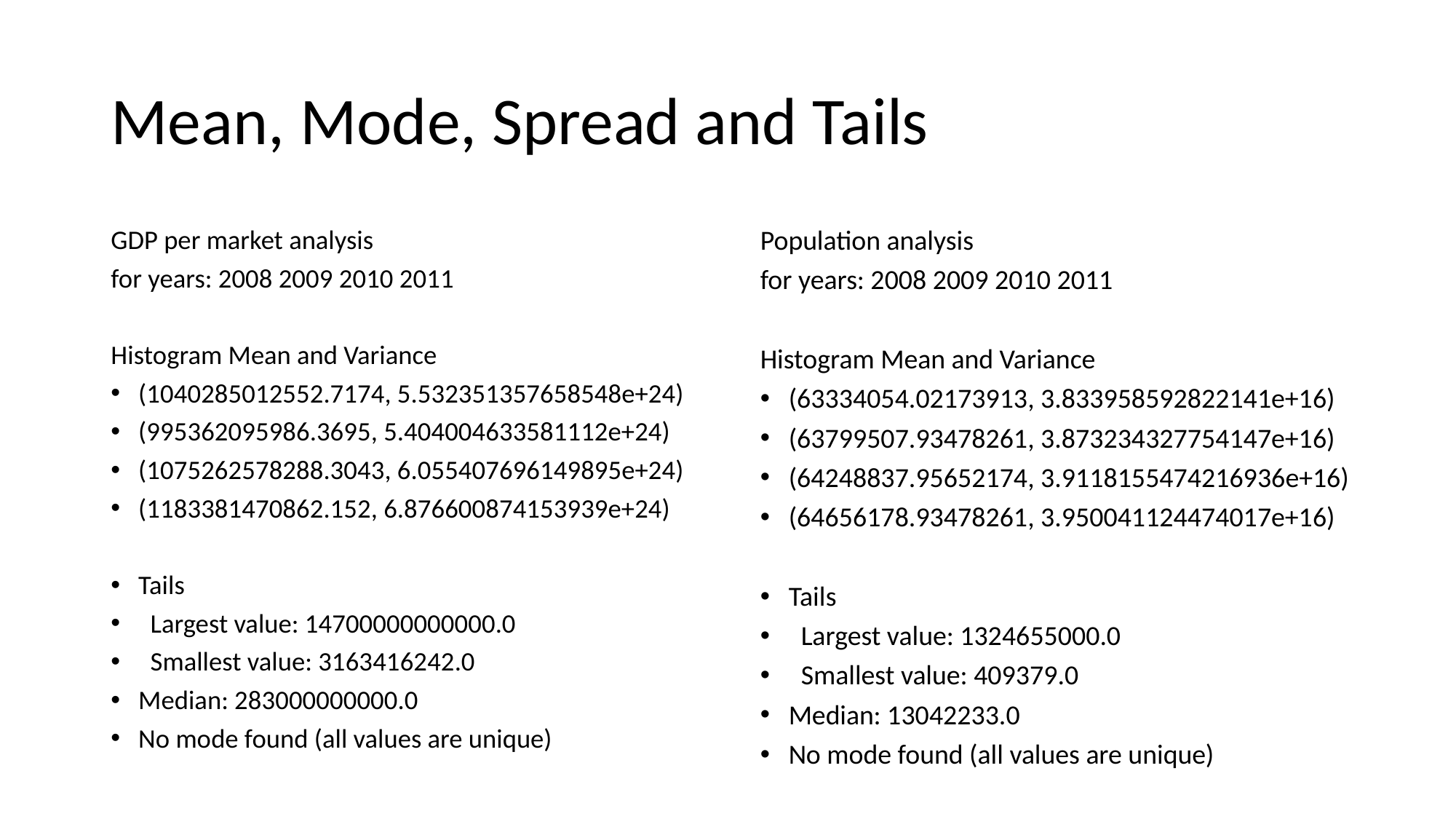

# Mean, Mode, Spread and Tails
GDP per market analysis
for years: 2008 2009 2010 2011

Histogram Mean and Variance
(1040285012552.7174, 5.532351357658548e+24)
(995362095986.3695, 5.404004633581112e+24)
(1075262578288.3043, 6.055407696149895e+24)
(1183381470862.152, 6.876600874153939e+24)

Tails
  Largest value: 14700000000000.0
  Smallest value: 3163416242.0
Median: 283000000000.0
No mode found (all values are unique)

Population analysis
for years: 2008 2009 2010 2011

Histogram Mean and Variance
(63334054.02173913, 3.833958592822141e+16)
(63799507.93478261, 3.873234327754147e+16)
(64248837.95652174, 3.9118155474216936e+16)
(64656178.93478261, 3.950041124474017e+16)

Tails
  Largest value: 1324655000.0
  Smallest value: 409379.0
Median: 13042233.0
No mode found (all values are unique)